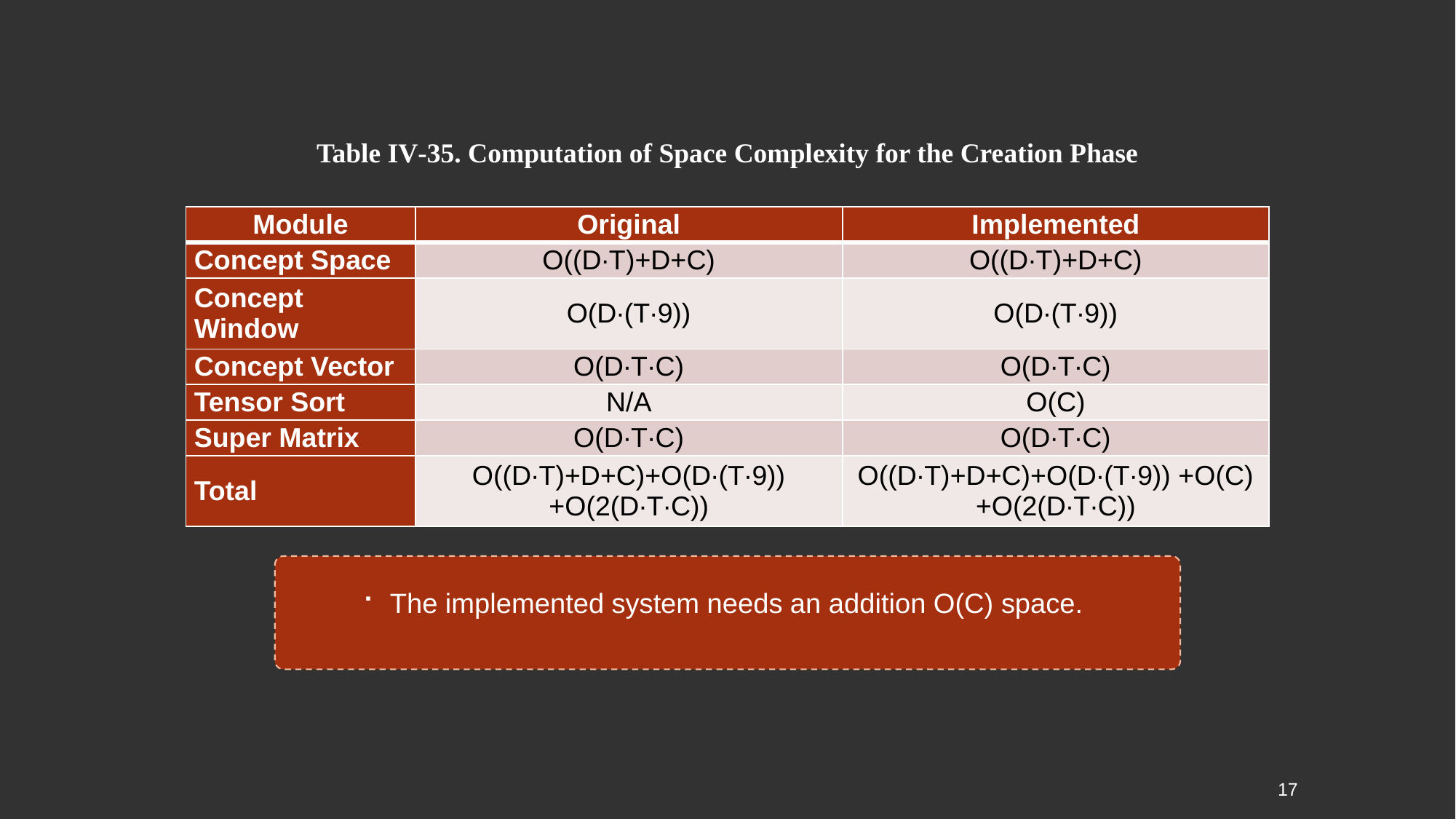

Table IV‑35. Computation of Space Complexity for the Creation Phase
| Module | Original | Implemented |
| --- | --- | --- |
| Concept Space | O((D∙T)+D+C) | O((D∙T)+D+C) |
| Concept Window | O(D∙(T∙9)) | O(D∙(T∙9)) |
| Concept Vector | O(D∙T∙C) | O(D∙T∙C) |
| Tensor Sort | N/A | O(C) |
| Super Matrix | O(D∙T∙C) | O(D∙T∙C) |
| Total | O((D∙T)+D+C)+O(D∙(T∙9)) +O(2(D∙T∙C)) | O((D∙T)+D+C)+O(D∙(T∙9)) +O(C)+O(2(D∙T∙C)) |

The implemented system needs an addition O(C) space.

17